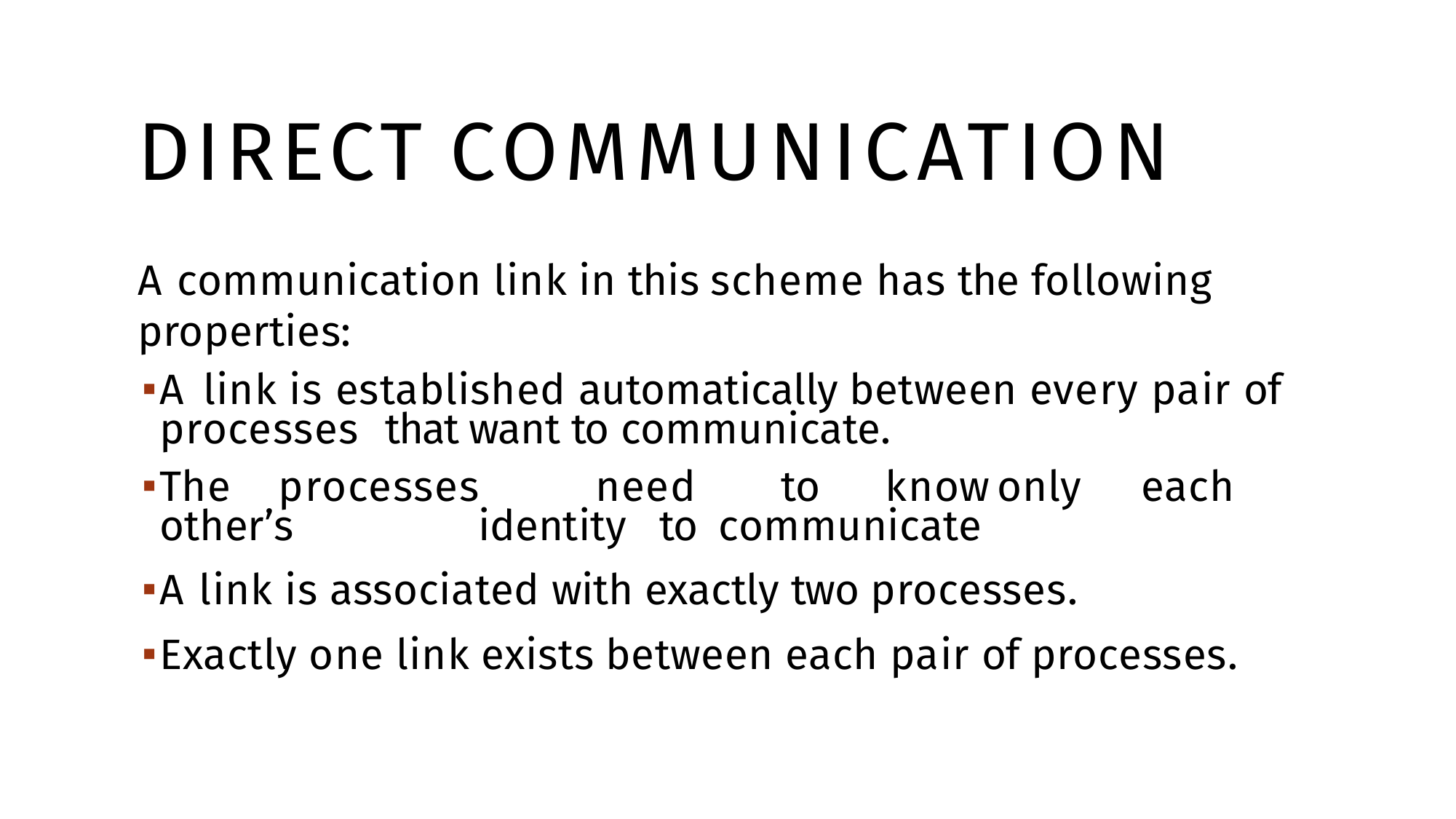

# DIRECT COMMUNICATION
A communication link in this scheme has the following properties:
A link is established automatically between every pair of processes  that want to communicate.
The	processes	need	to	know	only	each	other’s	identity	to  communicate
A link is associated with exactly two processes.
Exactly one link exists between each pair of processes.